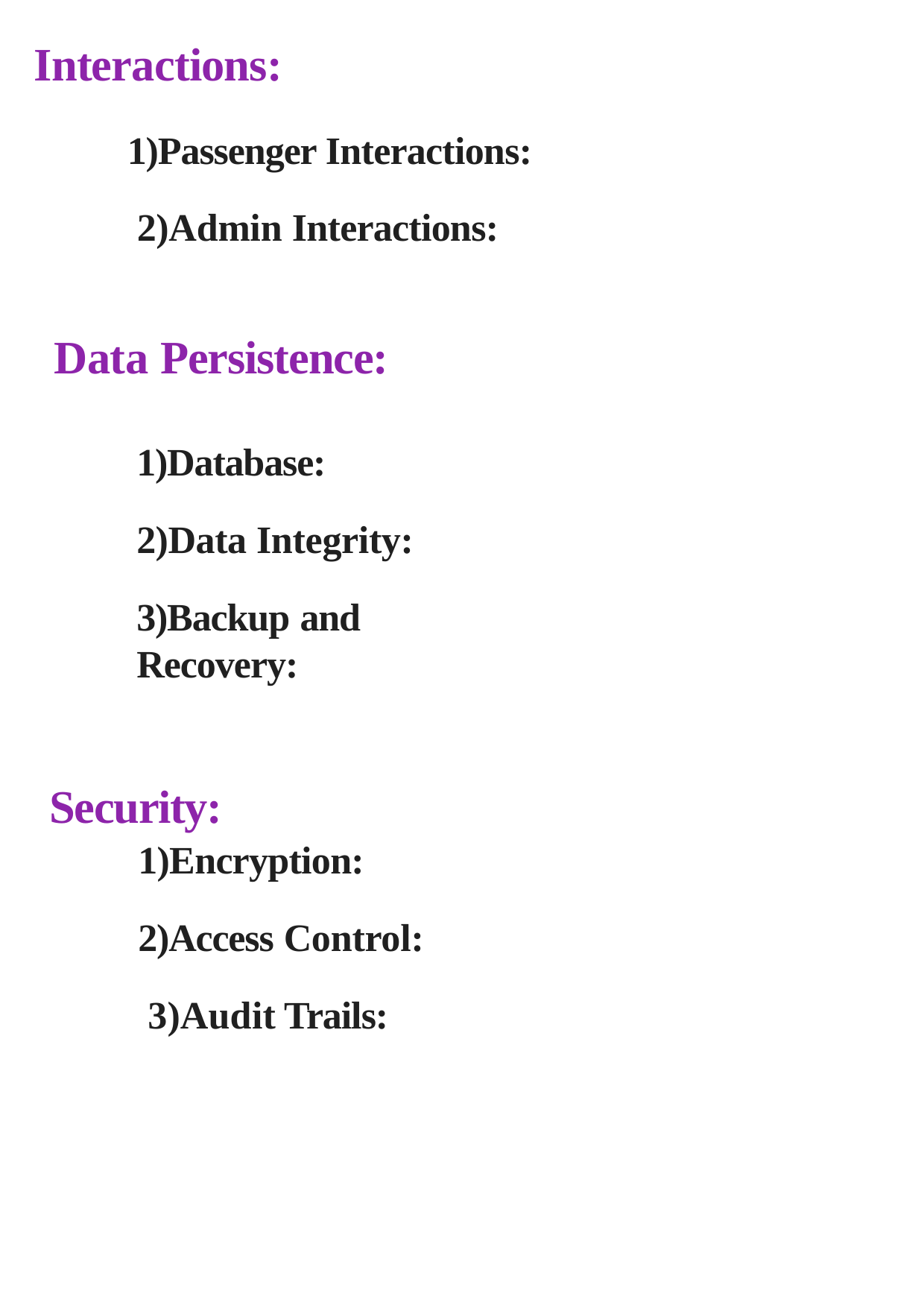

# Interactions:
1)Passenger Interactions:  2)Admin Interactions:
Data Persistence:
1)Database:  2)Data Integrity:
3)Backup and Recovery:

Security:
1)Encryption:
2)Access Control:  3)Audit Trails: